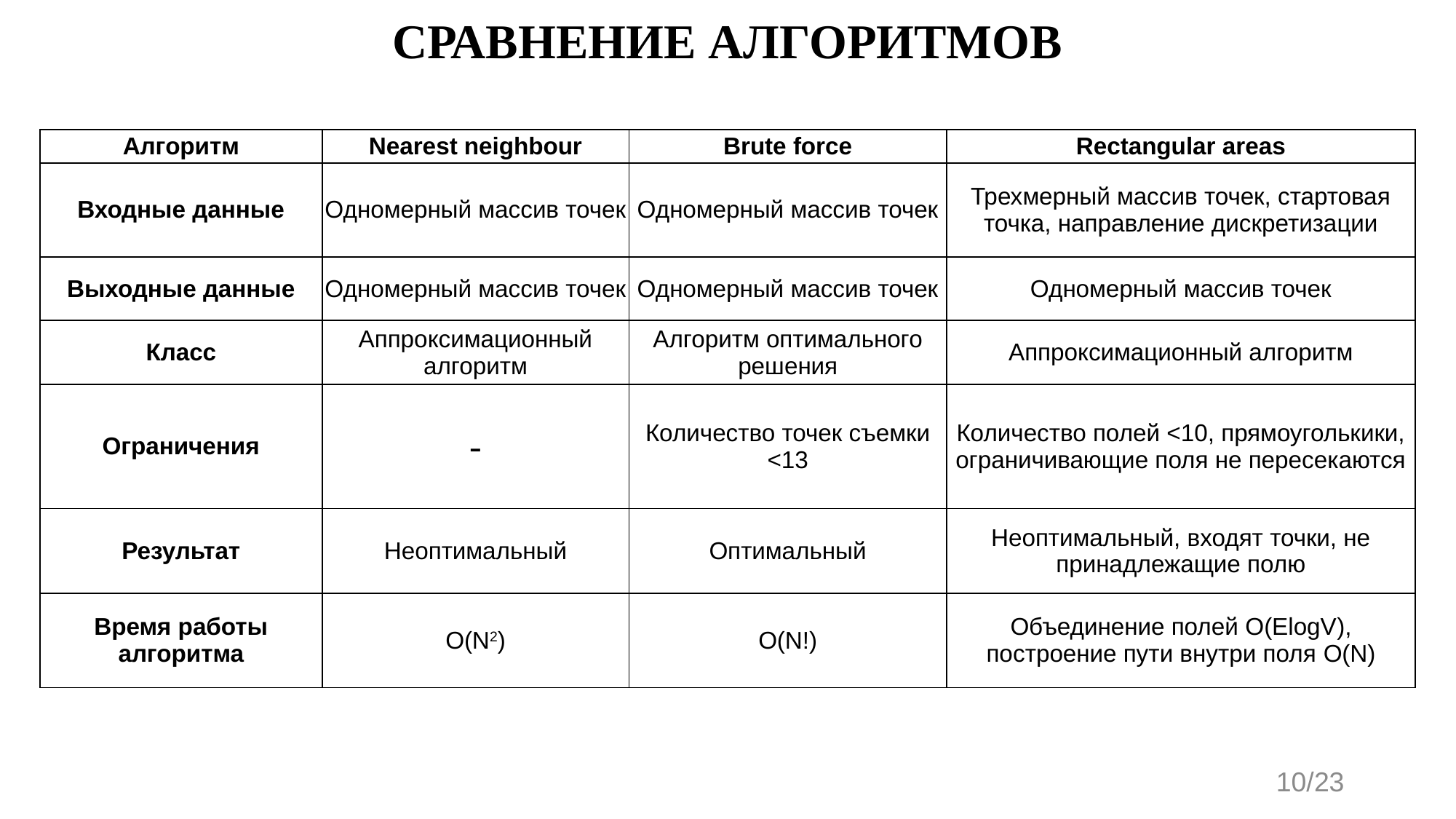

# СРАВНЕНИЕ АЛГОРИТМОВ
| Алгоритм | Nearest neighbour | Brute force | Rectangular areas |
| --- | --- | --- | --- |
| Входные данные | Одномерный массив точек | Одномерный массив точек | Трехмерный массив точек, стартовая точка, направление дискретизации |
| Выходные данные | Одномерный массив точек | Одномерный массив точек | Одномерный массив точек |
| Класс | Аппроксимационный алгоритм | Алгоритм оптимального решения | Аппроксимационный алгоритм |
| Ограничения | - | Количество точек съемки <13 | Количество полей <10, прямоуголькики, ограничивающие поля не пересекаются |
| Результат | Неоптимальный | Оптимальный | Неоптимальный, входят точки, не принадлежащие полю |
| Время работы алгоритма | O(N2) | O(N!) | Объединение полей O(ElogV), построение пути внутри поля O(N) |
10/23